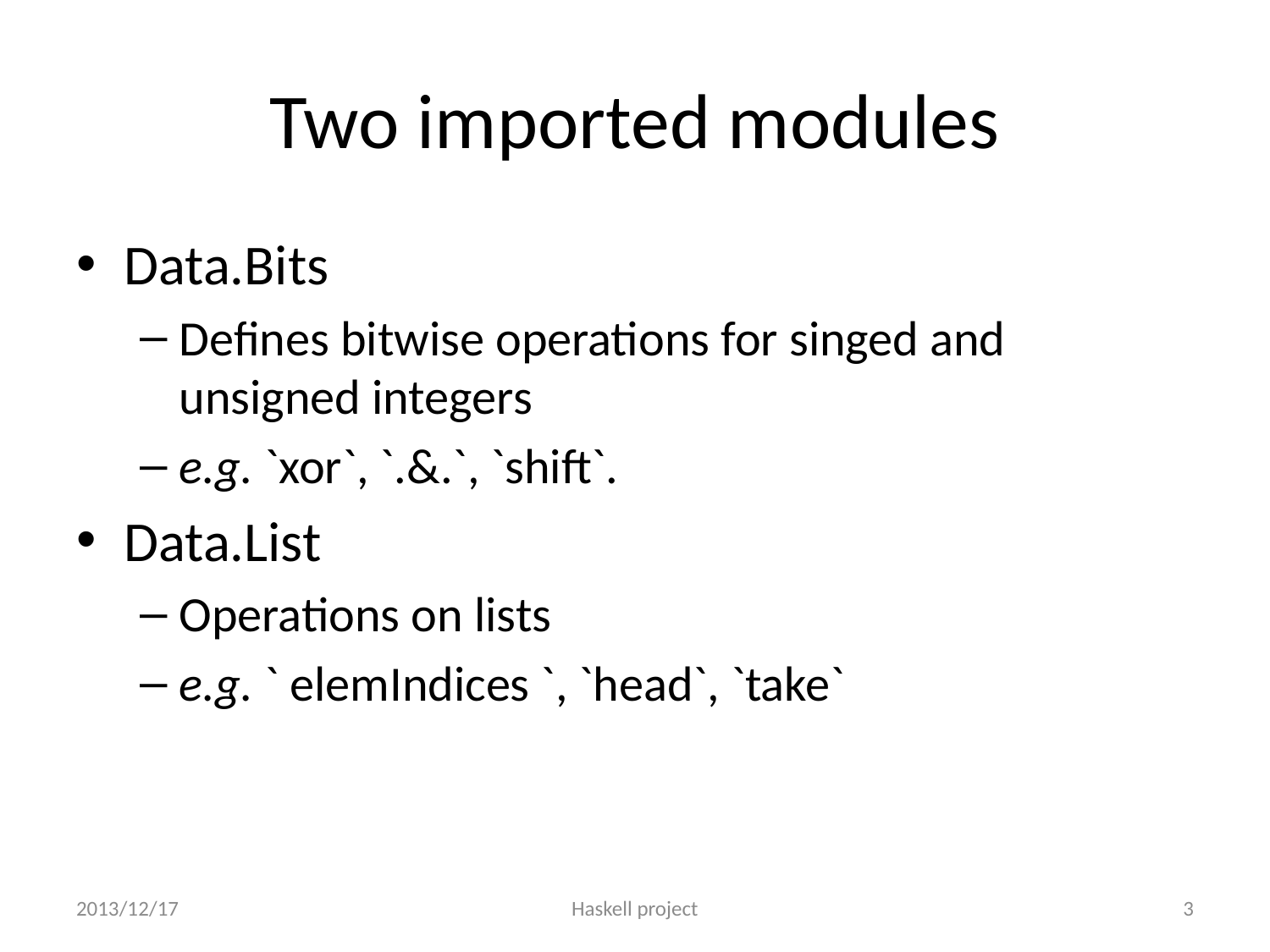

# Two imported modules
Data.Bits
Defines bitwise operations for singed and unsigned integers
e.g. `xor`, `.&.`, `shift`.
Data.List
Operations on lists
e.g. ` elemIndices `, `head`, `take`
2013/12/17
Haskell project
3